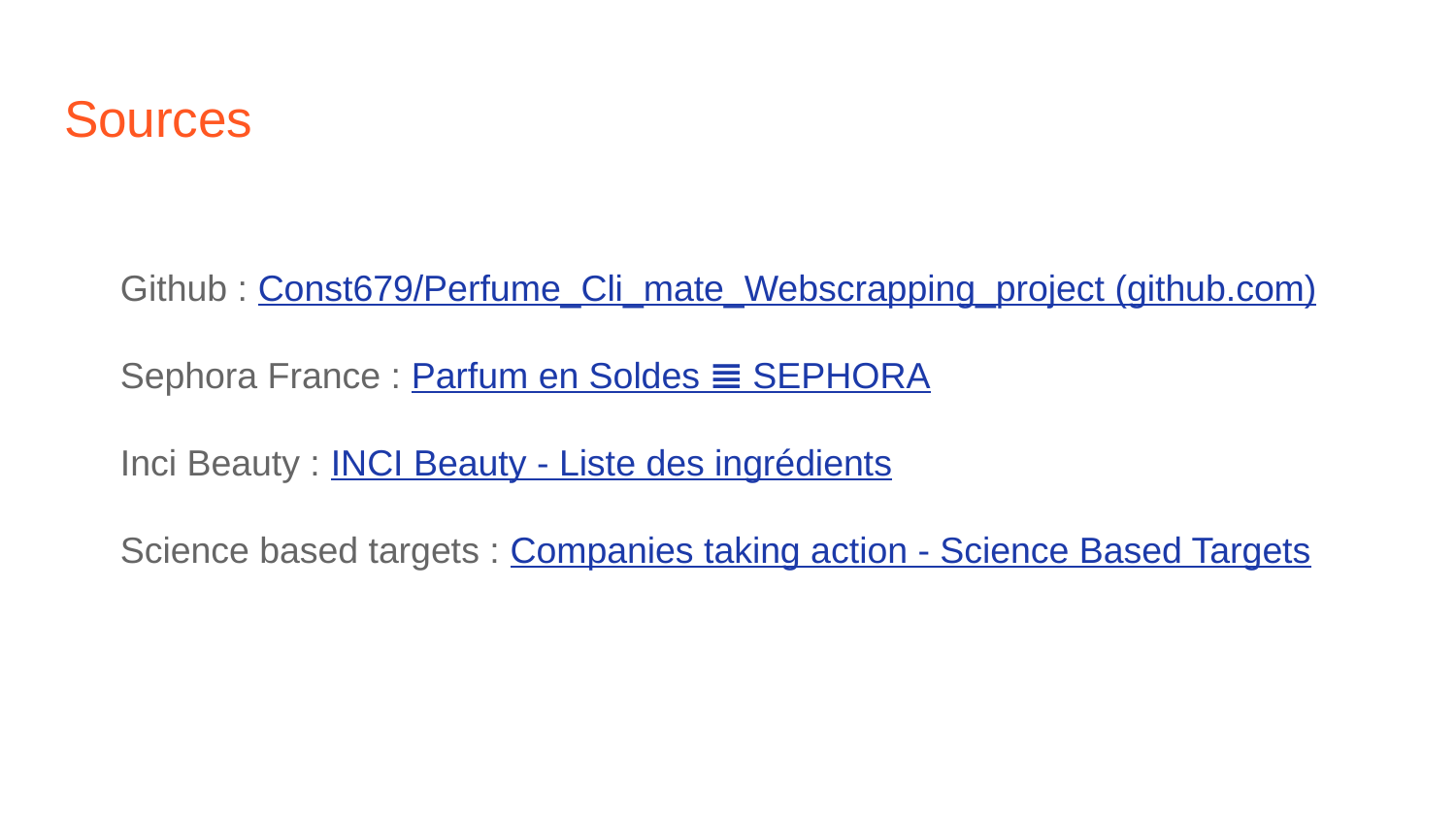

# Sources
Github : Const679/Perfume_Cli_mate_Webscrapping_project (github.com)

Sephora France : Parfum en Soldes 𝌆 SEPHORA

Inci Beauty : INCI Beauty - Liste des ingrédients

Science based targets : Companies taking action - Science Based Targets